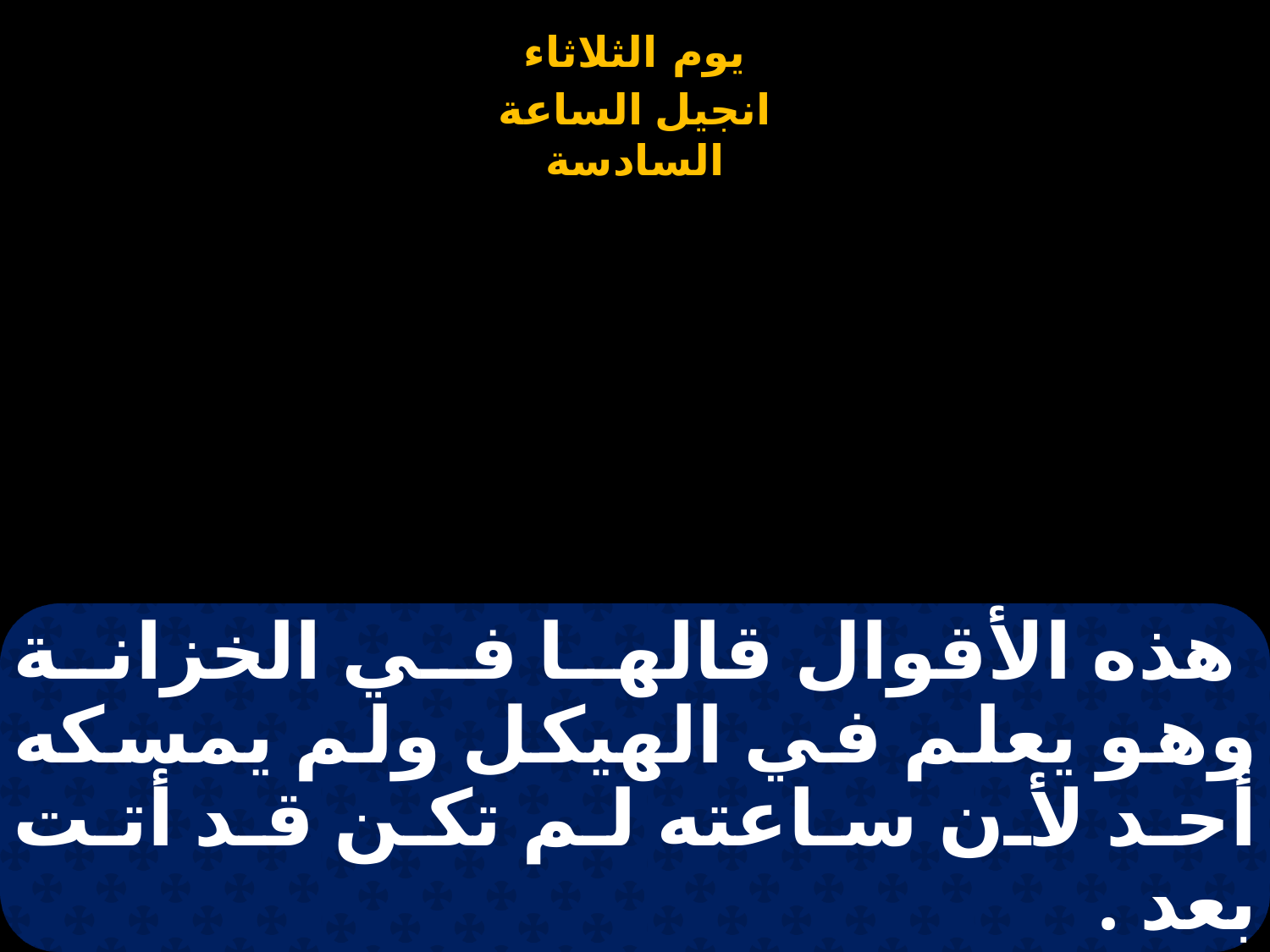

# هذه الأقوال قالها في الخزانة وهو يعلم في الهيكل ولم يمسكه أحد لأن ساعته لم تكن قد أتت بعد .